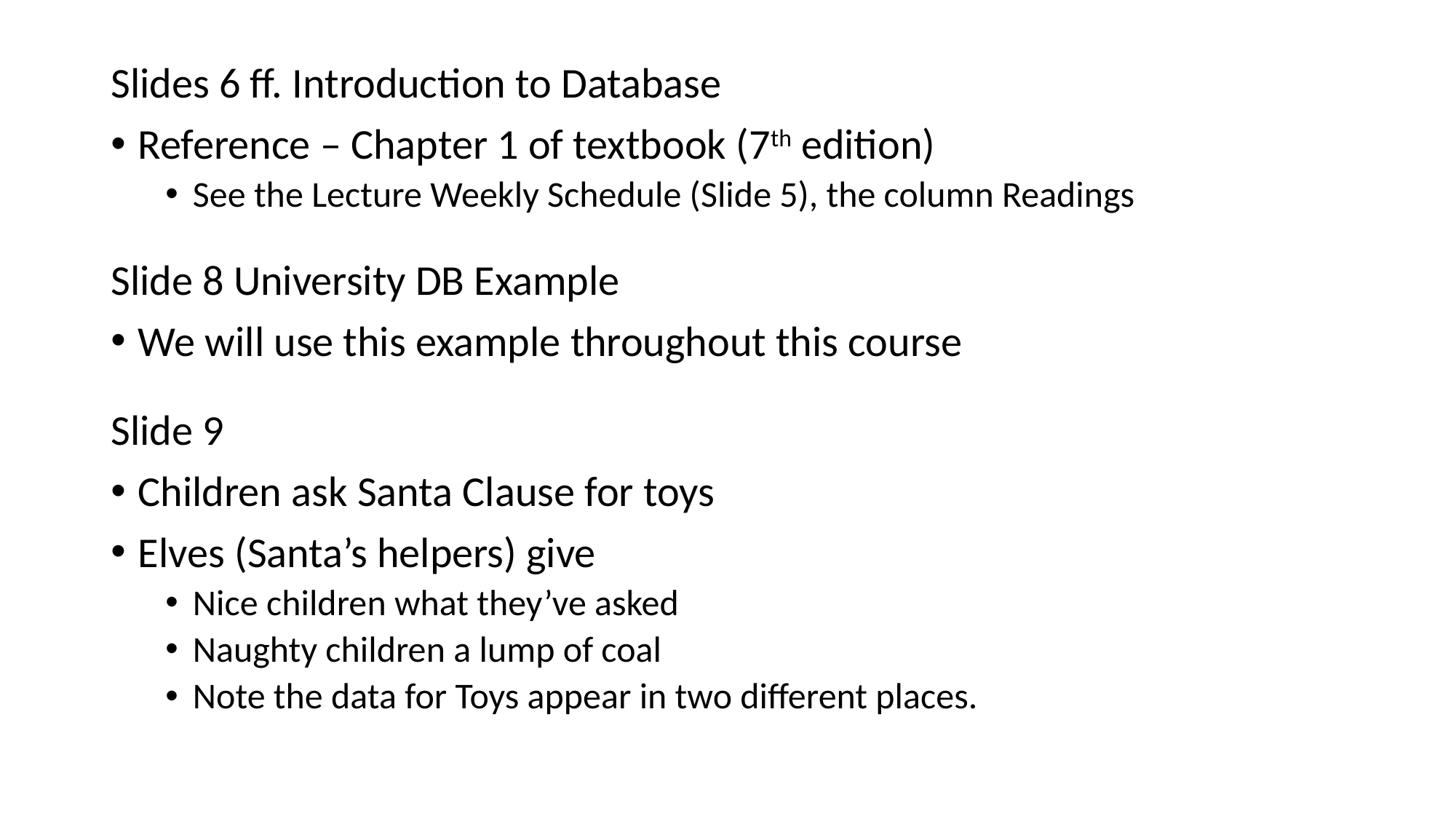

Slides 6 ff. Introduction to Database
Reference – Chapter 1 of textbook (7th edition)
See the Lecture Weekly Schedule (Slide 5), the column Readings

Slide 8 University DB Example
We will use this example throughout this course

Slide 9
Children ask Santa Clause for toys
Elves (Santa’s helpers) give
Nice children what they’ve asked
Naughty children a lump of coal
Note the data for Toys appear in two different places.